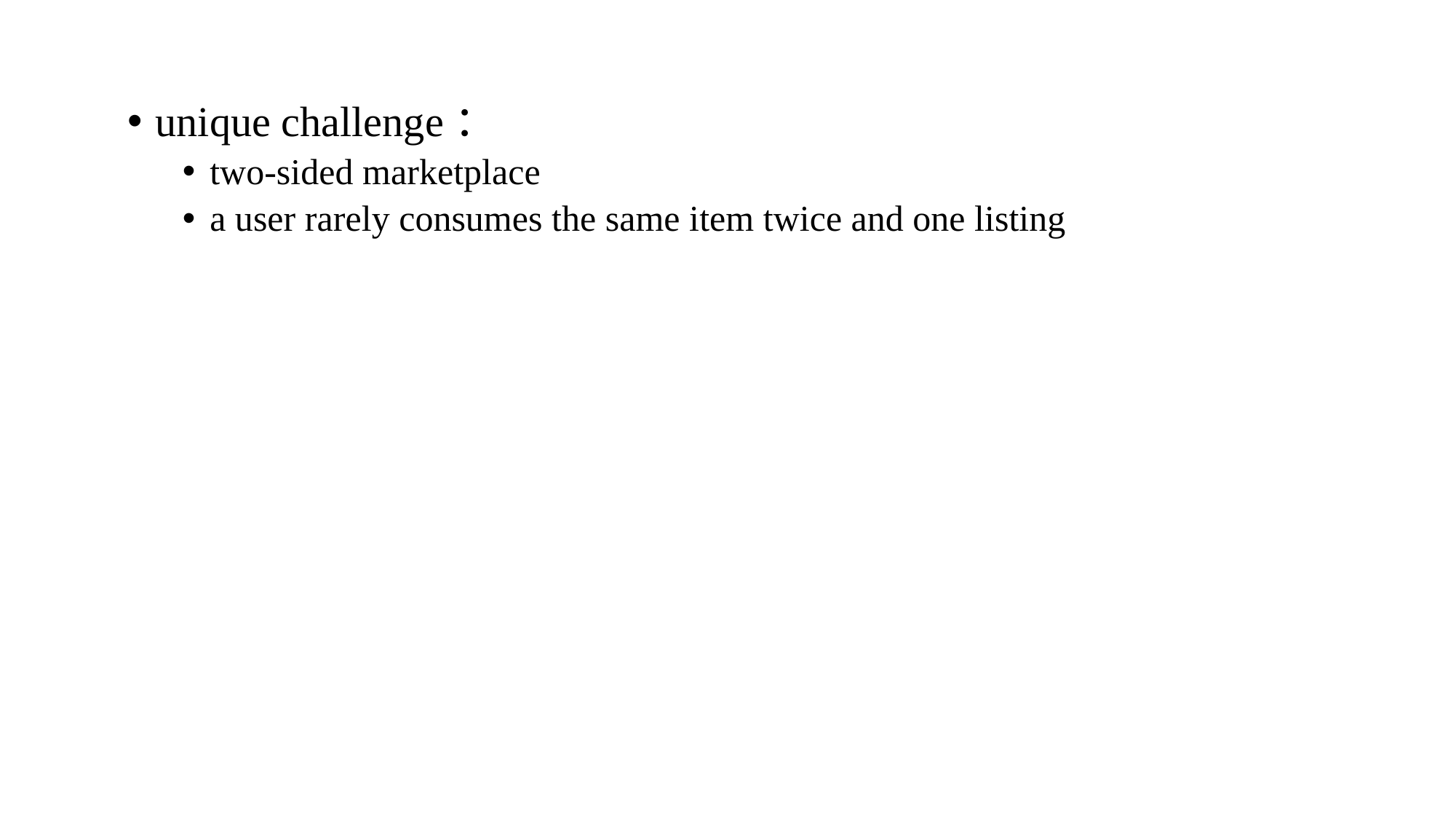

unique challenge：
two-sided marketplace
a user rarely consumes the same item twice and one listing